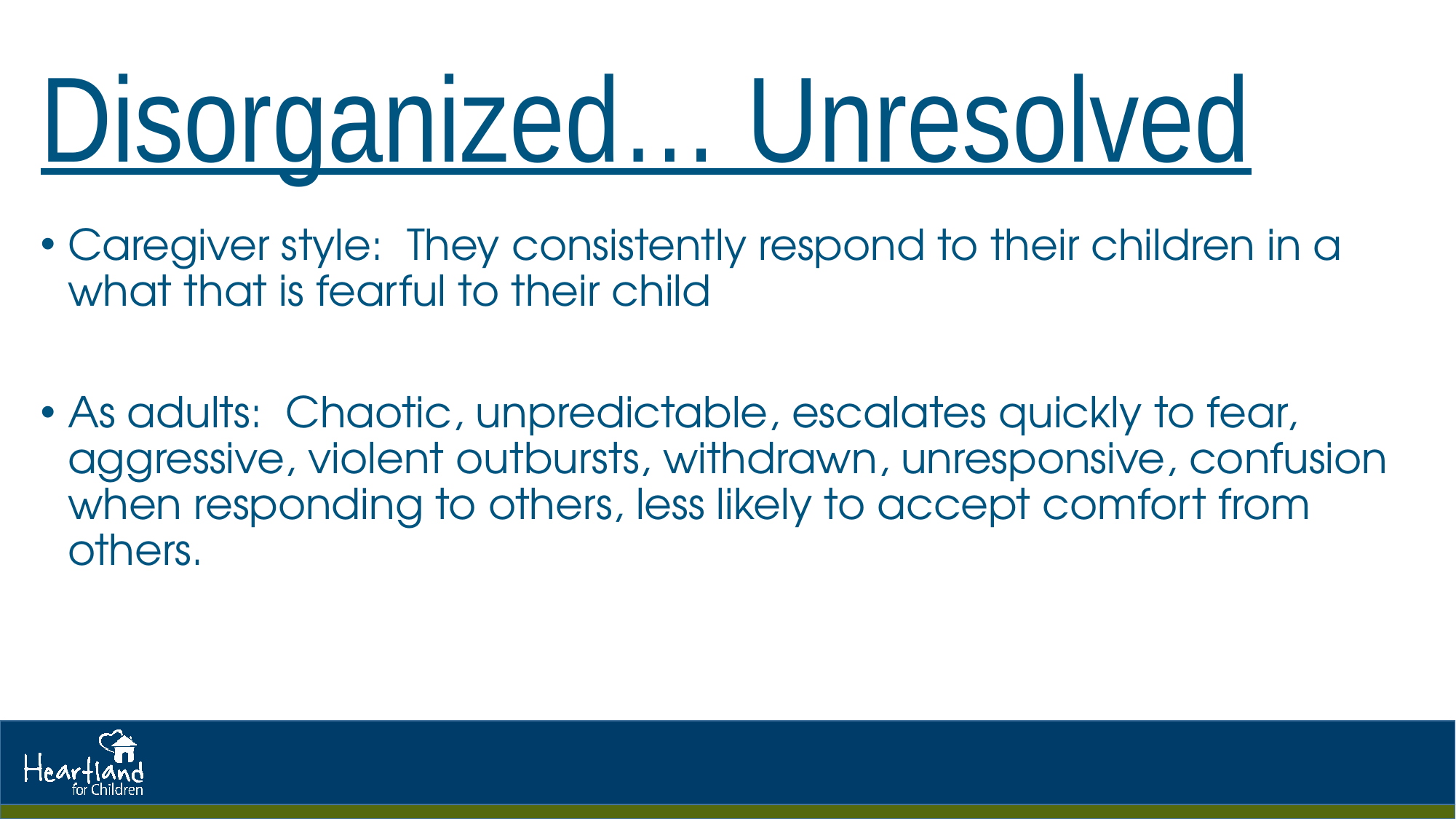

# Disorganized… Unresolved
Caregiver style:  They consistently respond to their children in a what that is fearful to their child

As adults:  Chaotic, unpredictable, escalates quickly to fear, aggressive, violent outbursts, withdrawn, unresponsive, confusion when responding to others, less likely to accept comfort from others.